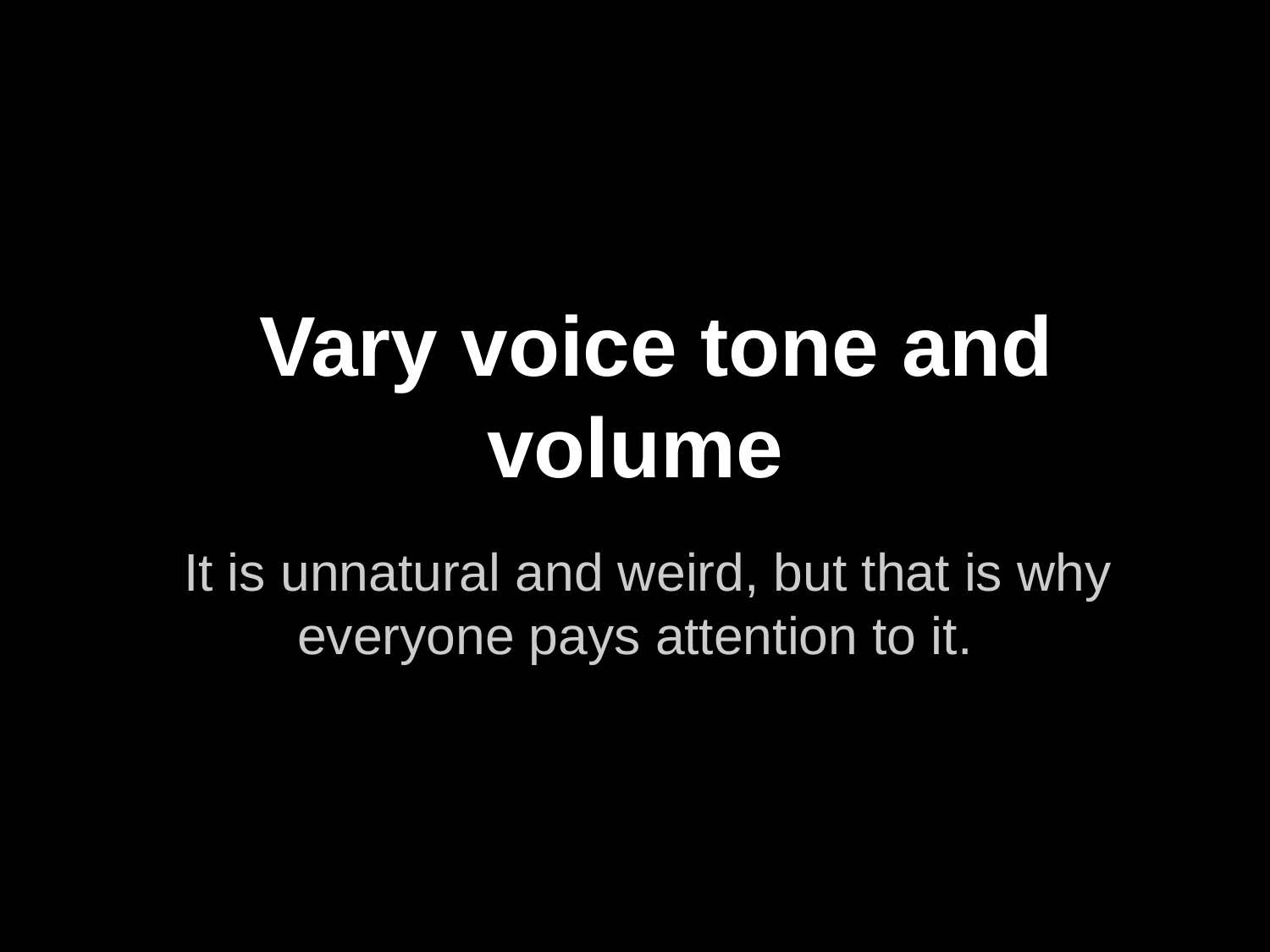

# Vary voice tone and volume
It is unnatural and weird, but that is why everyone pays attention to it.